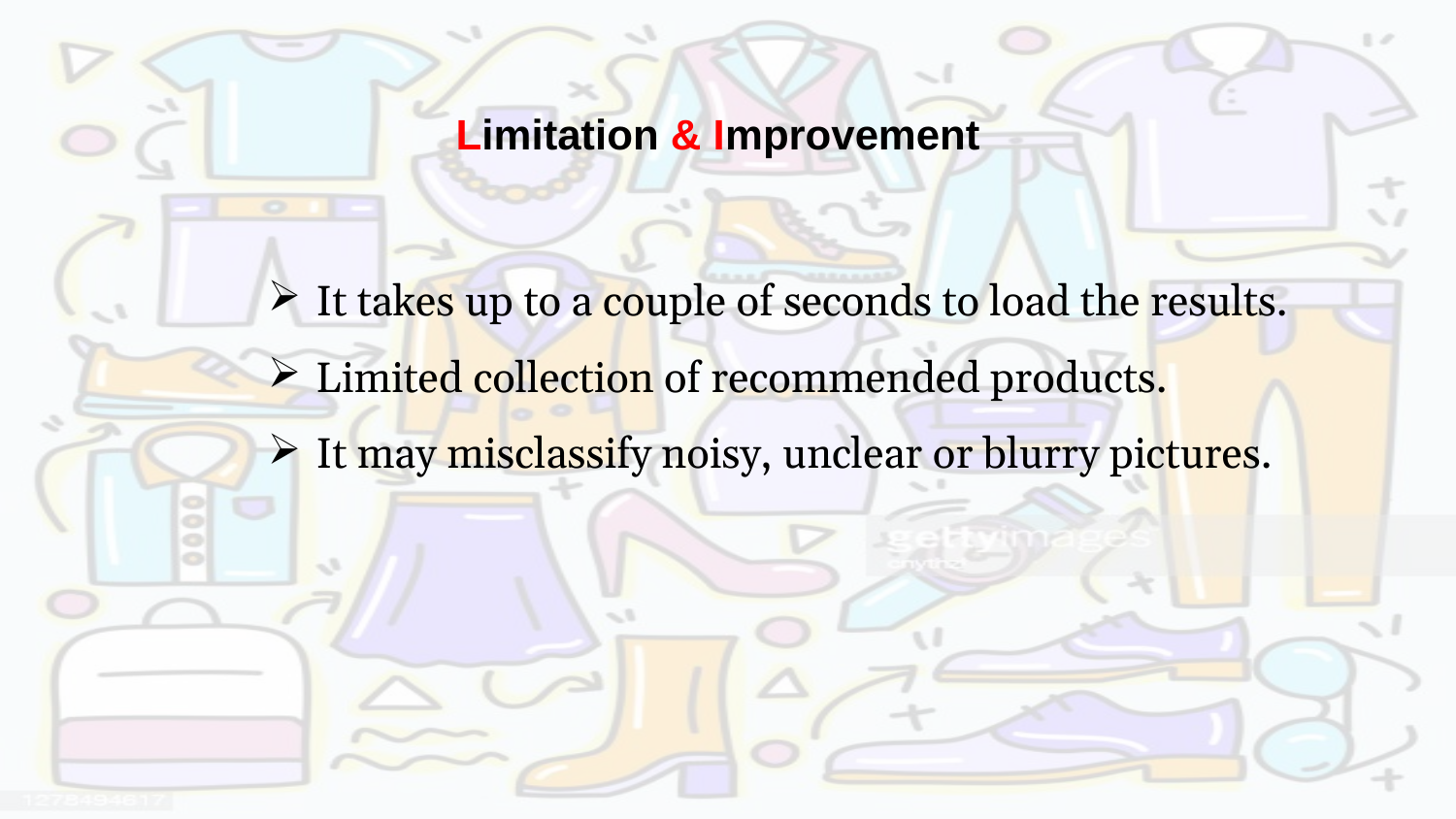

Limitation & Improvement
It takes up to a couple of seconds to load the results.
Limited collection of recommended products.
It may misclassify noisy, unclear or blurry pictures.